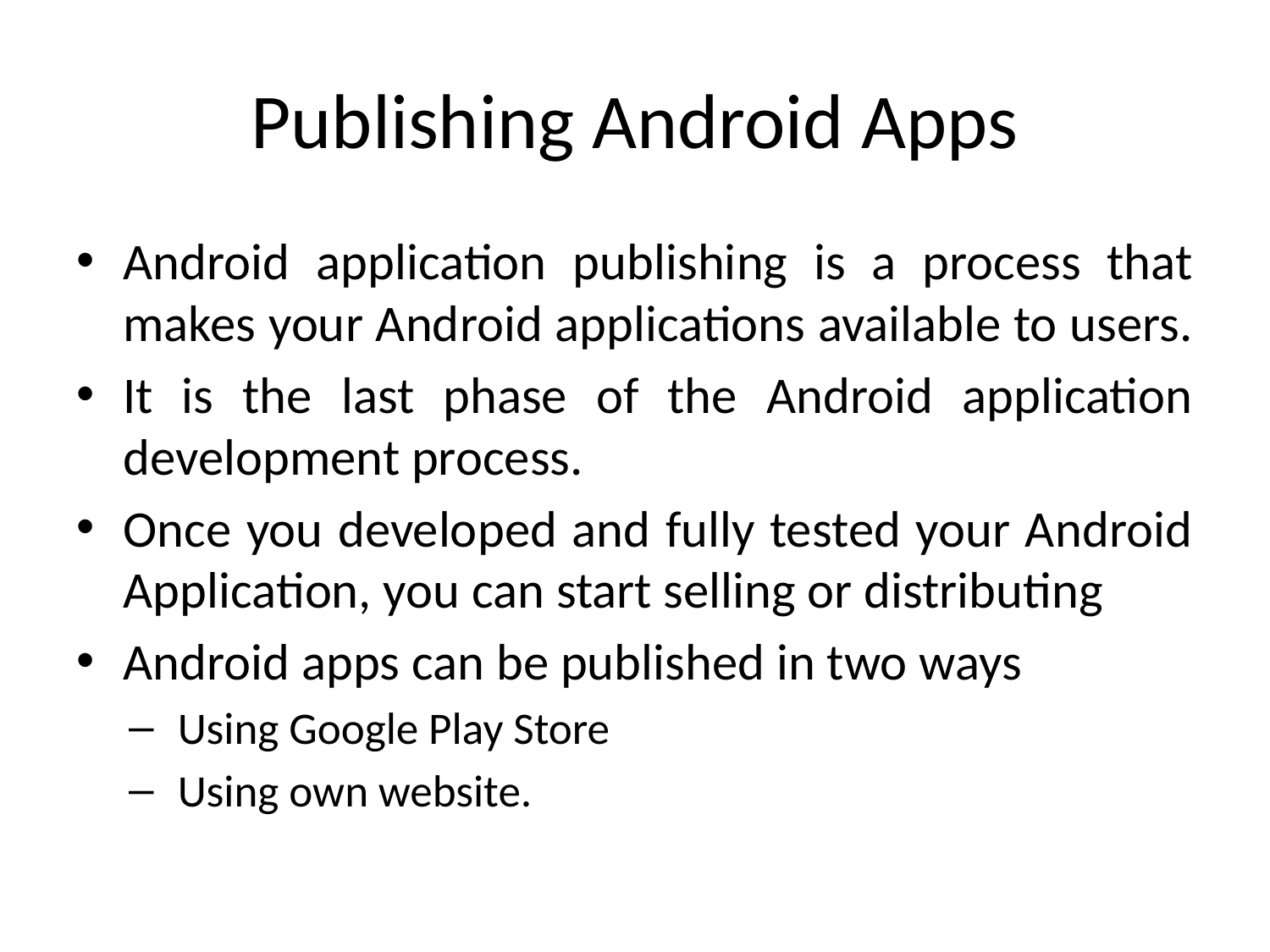

# Publishing Android Apps
Android application publishing is a process that makes your Android applications available to users.
It is the last phase of the Android application development process.
Once you developed and fully tested your Android Application, you can start selling or distributing
Android apps can be published in two ways
Using Google Play Store
Using own website.